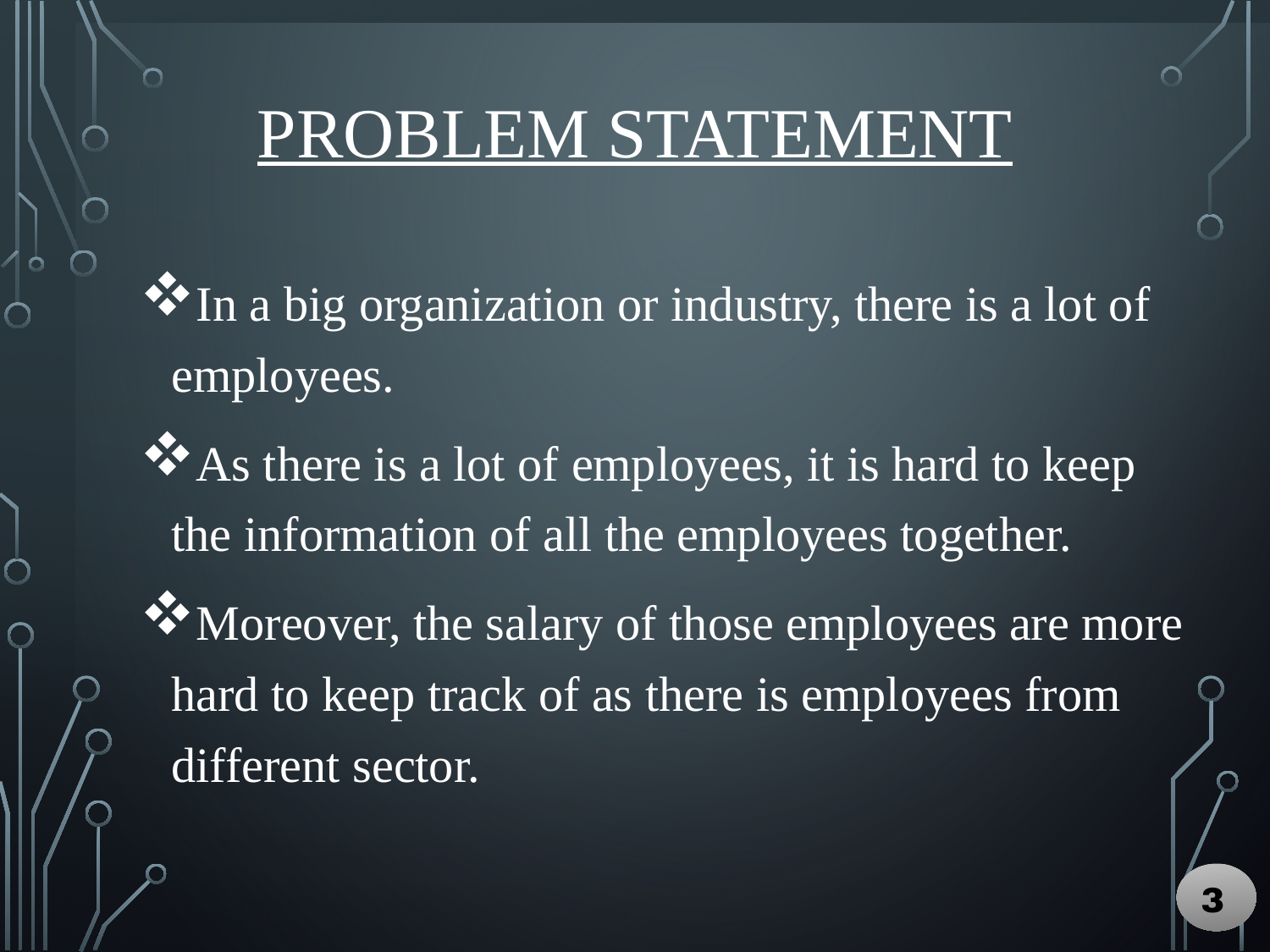

# Problem Statement
In a big organization or industry, there is a lot of employees.
As there is a lot of employees, it is hard to keep the information of all the employees together.
Moreover, the salary of those employees are more hard to keep track of as there is employees from different sector.
3